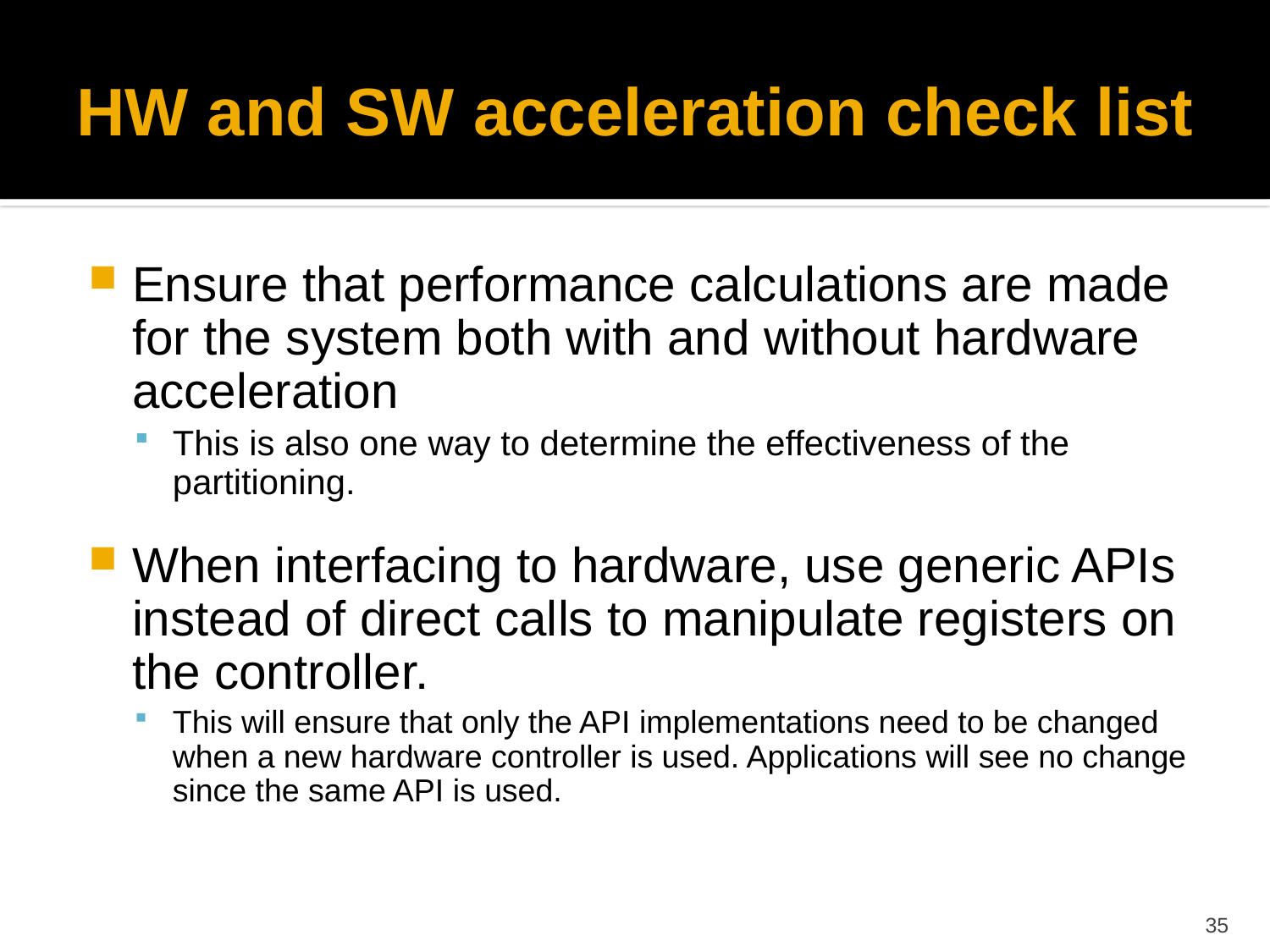

# HW and SW acceleration check list
Ensure that performance calculations are made for the system both with and without hardware acceleration
This is also one way to determine the effectiveness of the partitioning.

When interfacing to hardware, use generic APIs instead of direct calls to manipulate registers on the controller.
This will ensure that only the API implementations need to be changed when a new hardware controller is used. Applications will see no change since the same API is used.

35